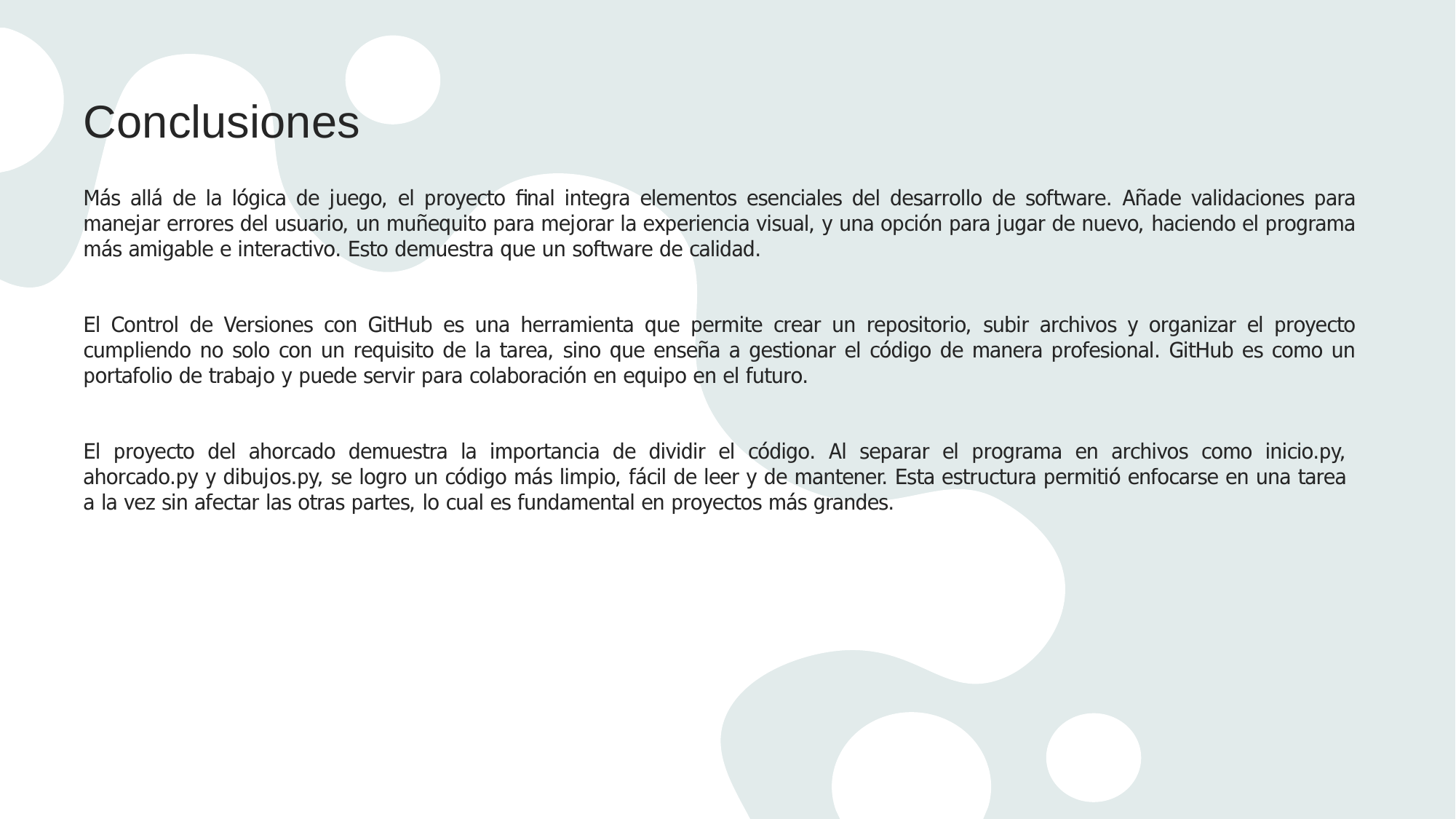

# Conclusiones
Más allá de la lógica de juego, el proyecto final integra elementos esenciales del desarrollo de software. Añade validaciones para manejar errores del usuario, un muñequito para mejorar la experiencia visual, y una opción para jugar de nuevo, haciendo el programa más amigable e interactivo. Esto demuestra que un software de calidad.
El Control de Versiones con GitHub es una herramienta que permite crear un repositorio, subir archivos y organizar el proyecto cumpliendo no solo con un requisito de la tarea, sino que enseña a gestionar el código de manera profesional. GitHub es como un portafolio de trabajo y puede servir para colaboración en equipo en el futuro.
El proyecto del ahorcado demuestra la importancia de dividir el código. Al separar el programa en archivos como inicio.py, ahorcado.py y dibujos.py, se logro un código más limpio, fácil de leer y de mantener. Esta estructura permitió enfocarse en una tarea a la vez sin afectar las otras partes, lo cual es fundamental en proyectos más grandes.